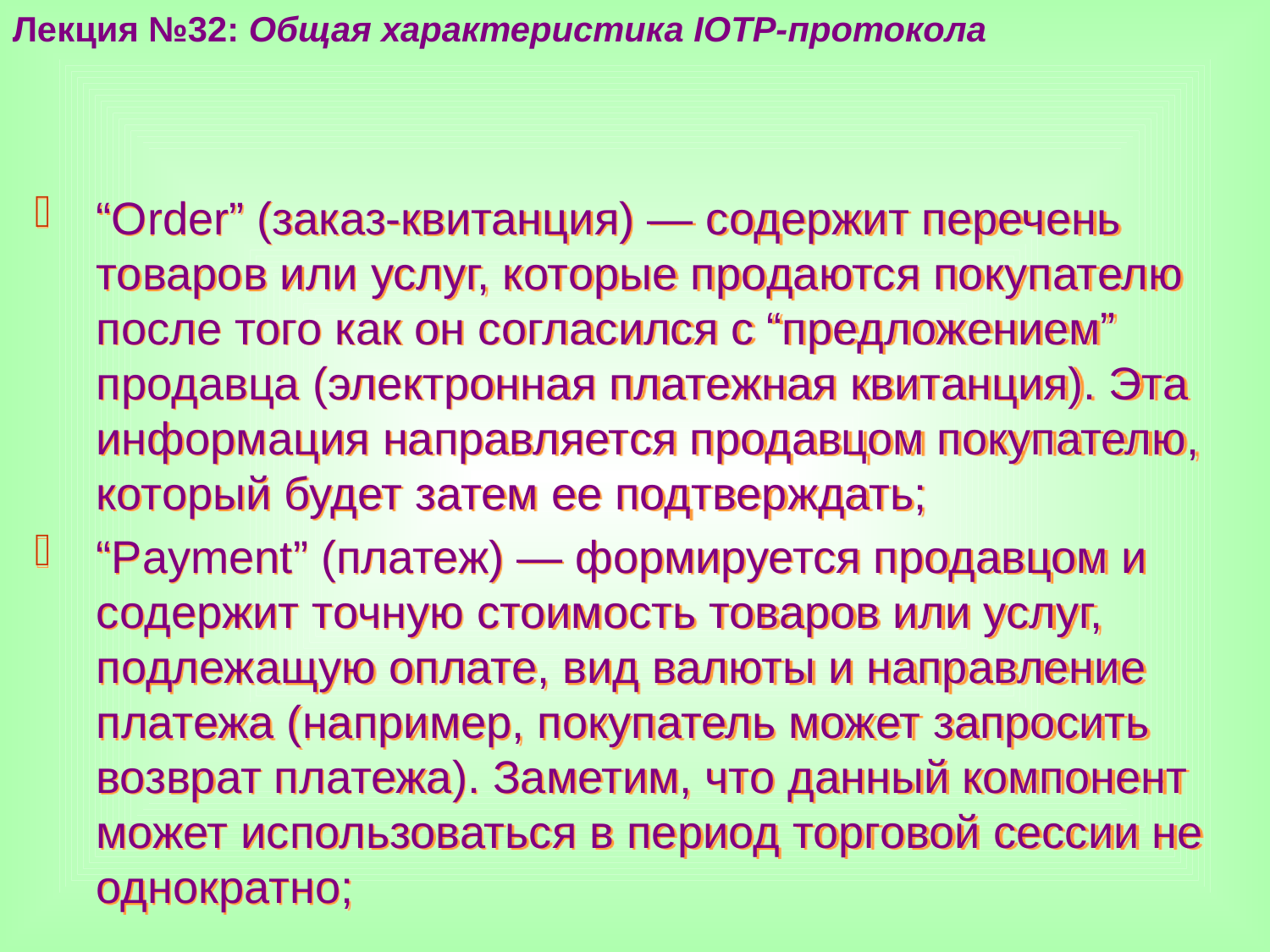

Лекция №32: Общая характеристика IOTP-протокола
“Order” (заказ-квитанция) — содержит перечень товаров или услуг, которые про­даются покупателю после того как он согласился с “предложением” продавца (электронная платежная квитанция). Эта информация направляется продавцом покупателю, который будет затем ее подтверждать;
“Payment” (платеж) — формируется продавцом и содержит точную стоимость товаров или услуг, подлежащую оплате, вид валюты и направление платежа (например, покупатель может запросить возврат платежа). Заметим, что данный компонент может использоваться в период торговой сессии не однократно;